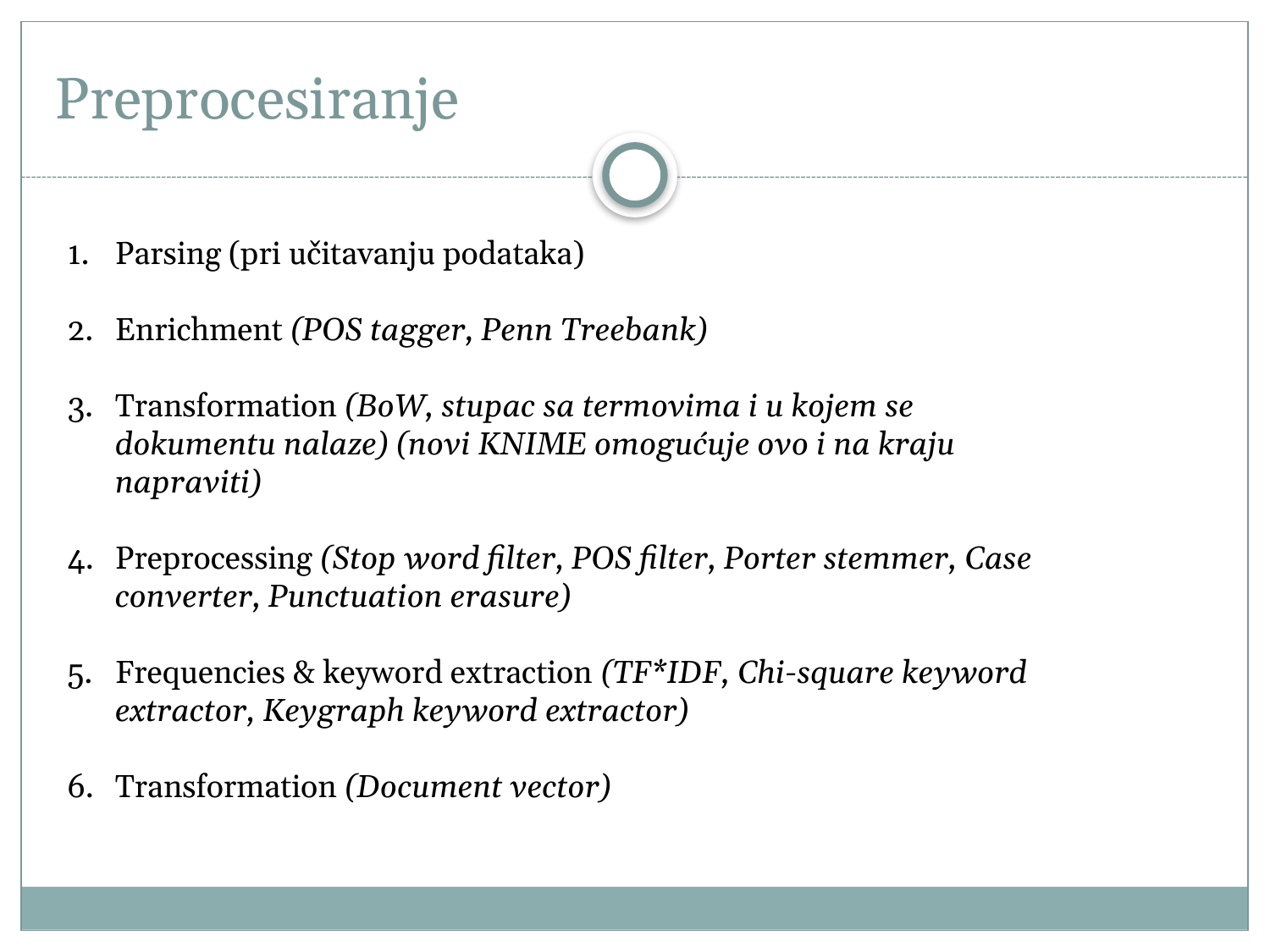

# Preprocesiranje
Parsing (pri učitavanju podataka)

Enrichment (POS tagger, Penn Treebank)

Transformation (BoW, stupac sa termovima i u kojem se dokumentu nalaze) (novi KNIME omogućuje ovo i na kraju napraviti)

Preprocessing (Stop word filter, POS filter, Porter stemmer, Case converter, Punctuation erasure)

Frequencies & keyword extraction (TF*IDF, Chi-square keyword extractor, Keygraph keyword extractor)

Transformation (Document vector)